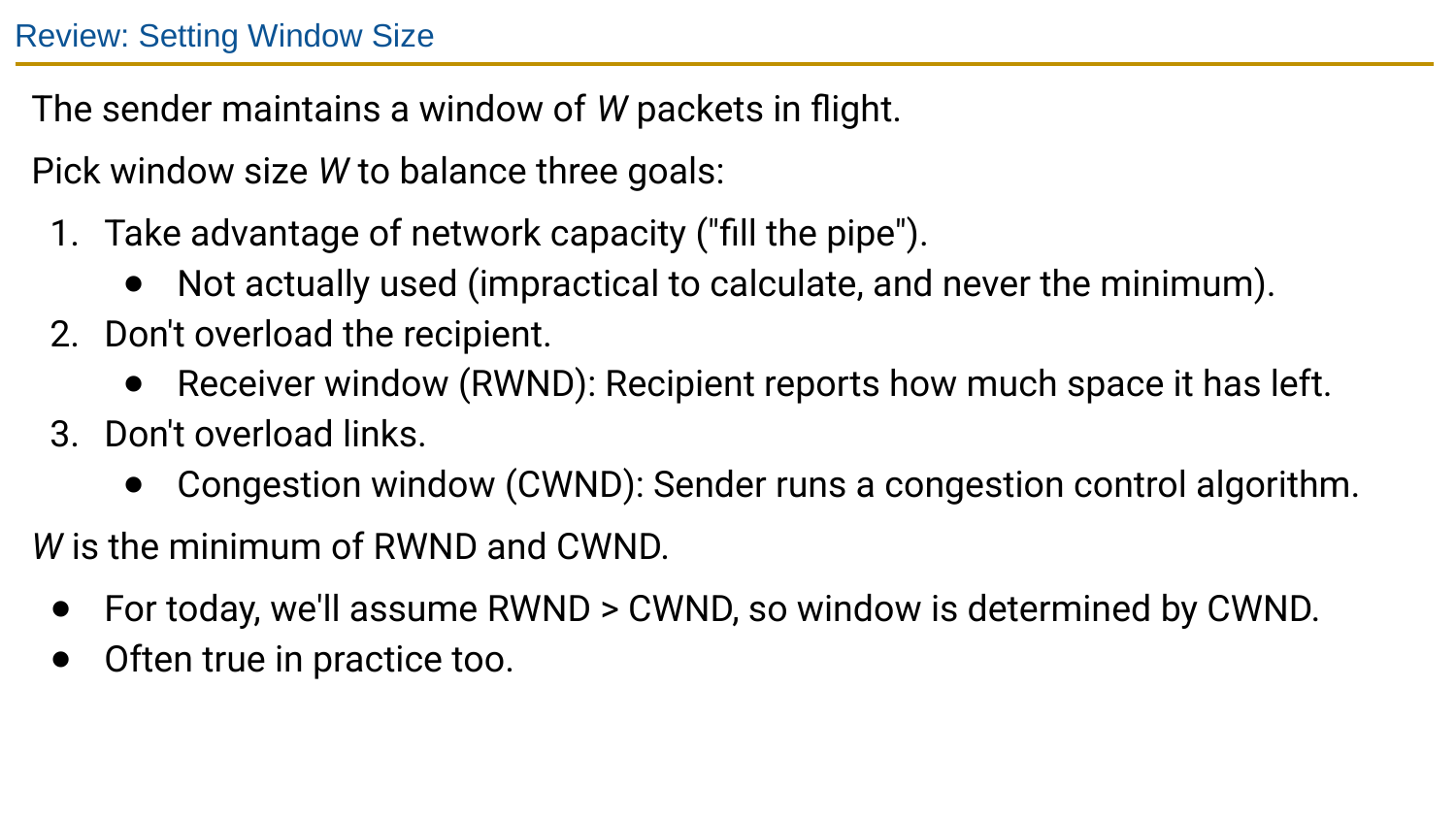

# Review: Setting Window Size
The sender maintains a window of W packets in flight.
Pick window size W to balance three goals:
Take advantage of network capacity ("fill the pipe").
Not actually used (impractical to calculate, and never the minimum).
Don't overload the recipient.
Receiver window (RWND): Recipient reports how much space it has left.
Don't overload links.
Congestion window (CWND): Sender runs a congestion control algorithm.
W is the minimum of RWND and CWND.
For today, we'll assume RWND > CWND, so window is determined by CWND.
Often true in practice too.